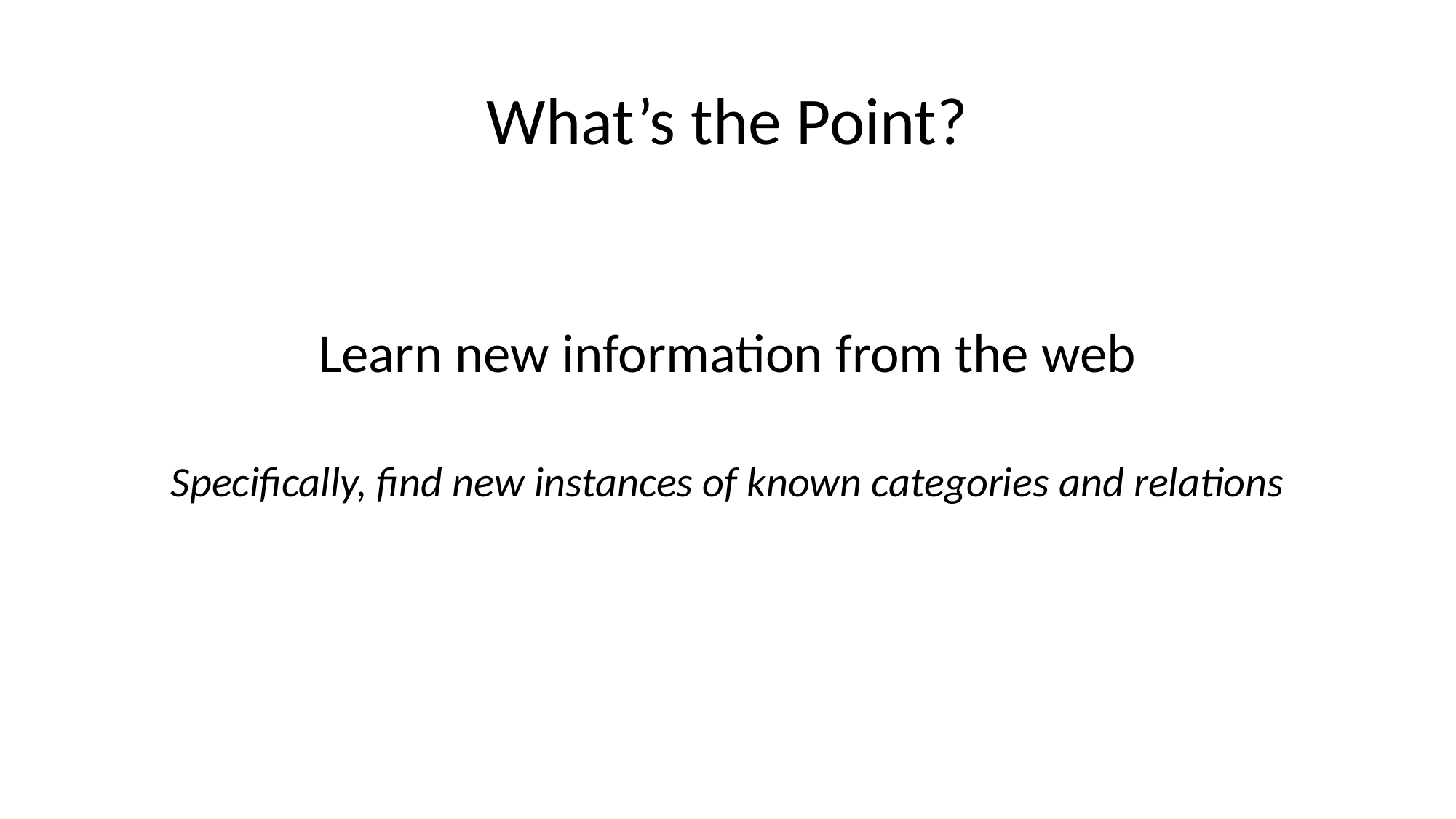

# What’s the Point?
Learn new information from the web

Specifically, find new instances of known categories and relations